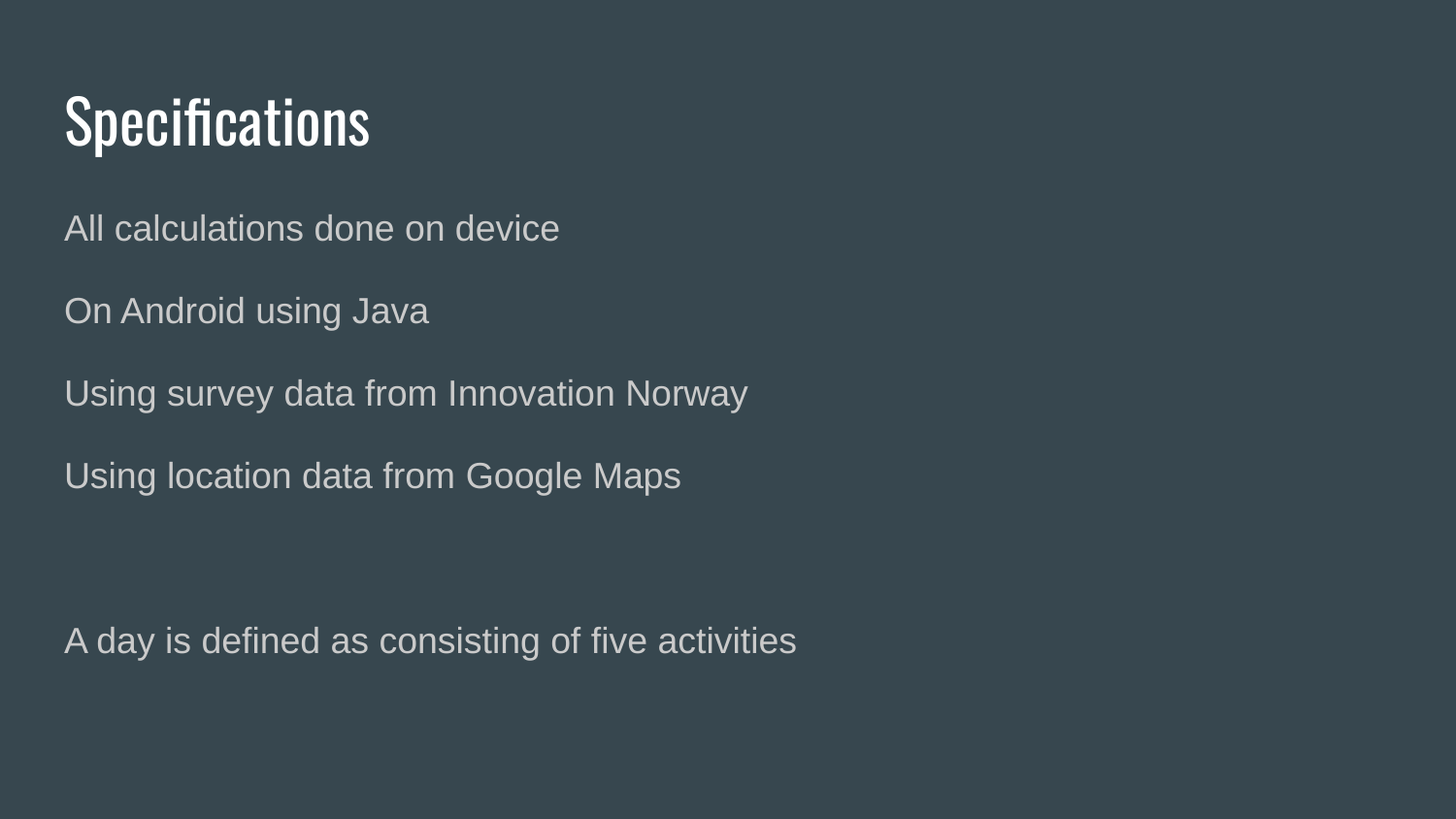

# Specifications
All calculations done on device
On Android using Java
Using survey data from Innovation Norway
Using location data from Google Maps

A day is defined as consisting of five activities